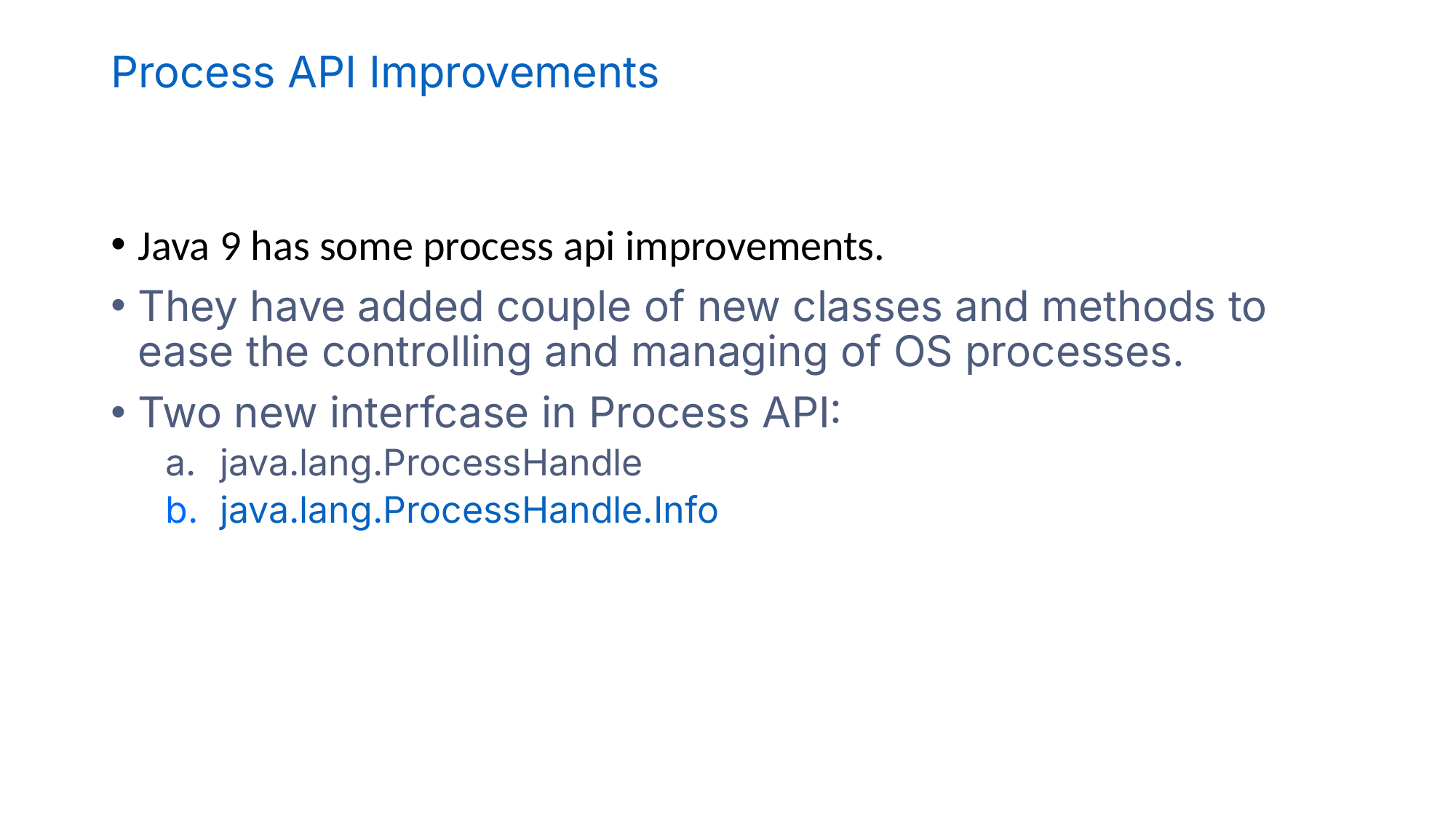

# Process API Improvements
Java 9 has some process api improvements.
They have added couple of new classes and methods to ease the controlling and managing of OS processes.
Two new interfcase in Process API:
java.lang.ProcessHandle
java.lang.ProcessHandle.Info